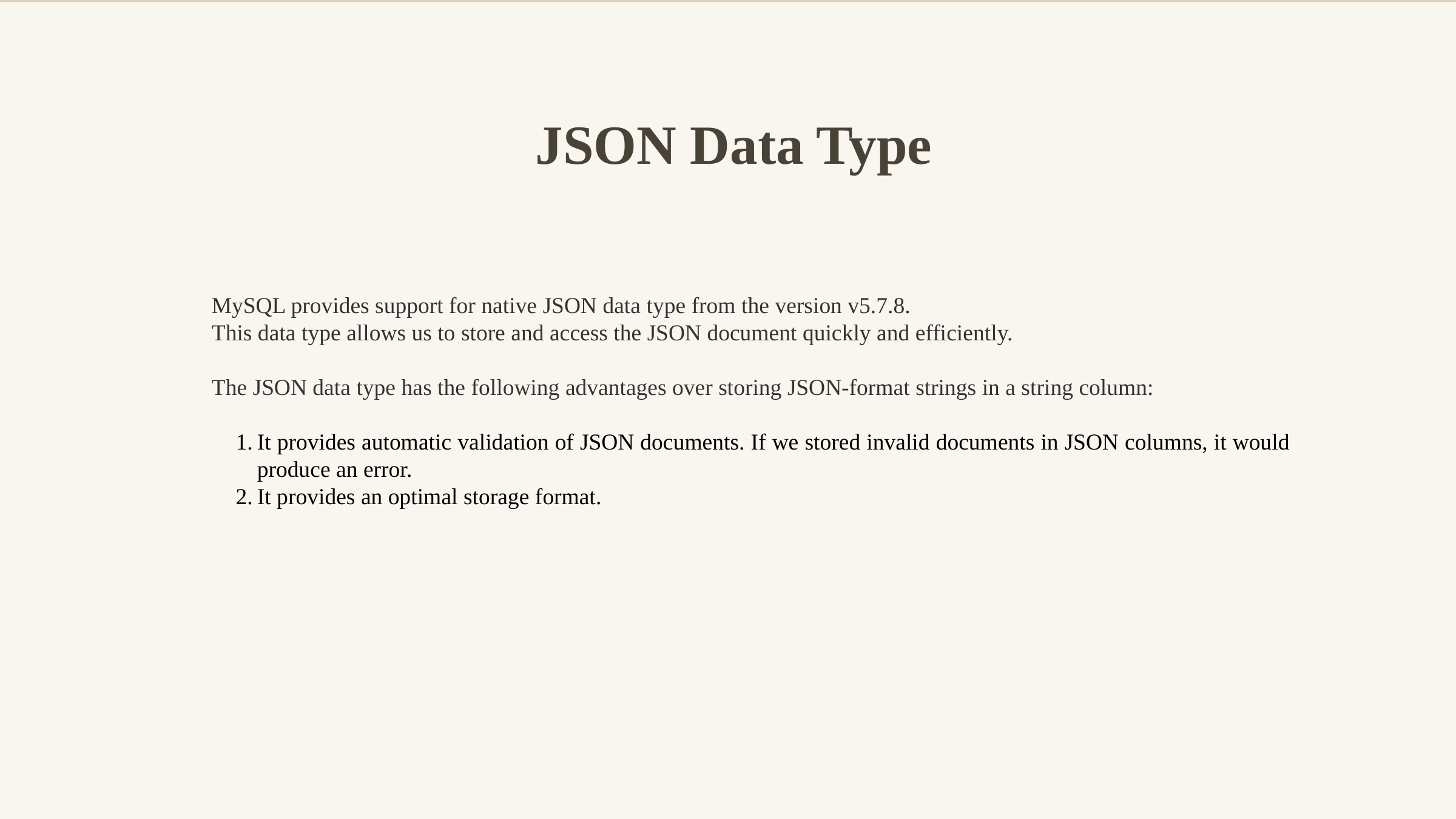

JSON Data Type
MySQL provides support for native JSON data type from the version v5.7.8.
This data type allows us to store and access the JSON document quickly and efficiently.

The JSON data type has the following advantages over storing JSON-format strings in a string column:

It provides automatic validation of JSON documents. If we stored invalid documents in JSON columns, it would produce an error.
It provides an optimal storage format.